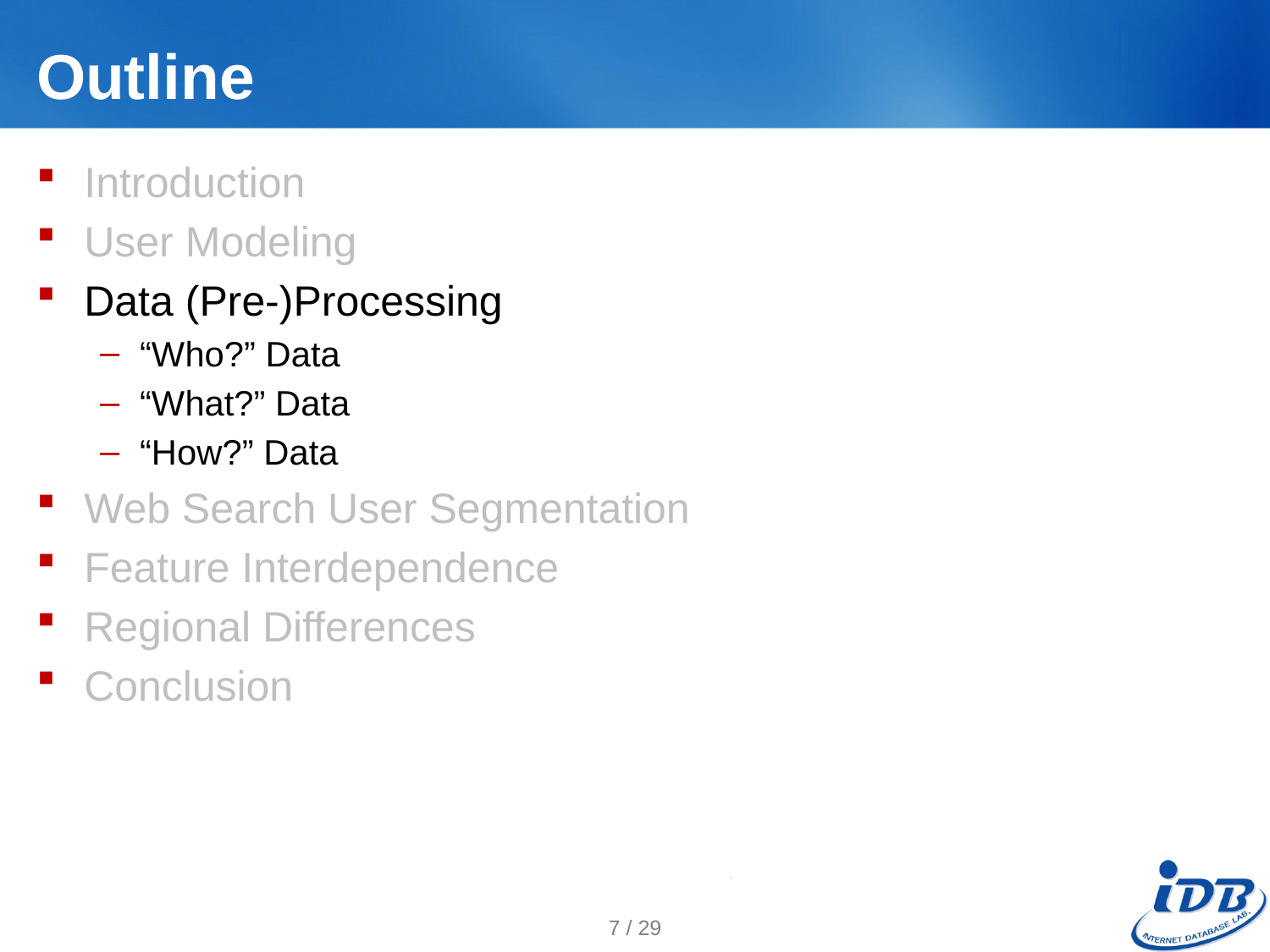

# Outline
Introduction
User Modeling
Data (Pre-)Processing
“Who?” Data
“What?” Data
“How?” Data
Web Search User Segmentation
Feature Interdependence
Regional Differences
Conclusion
7 / 29